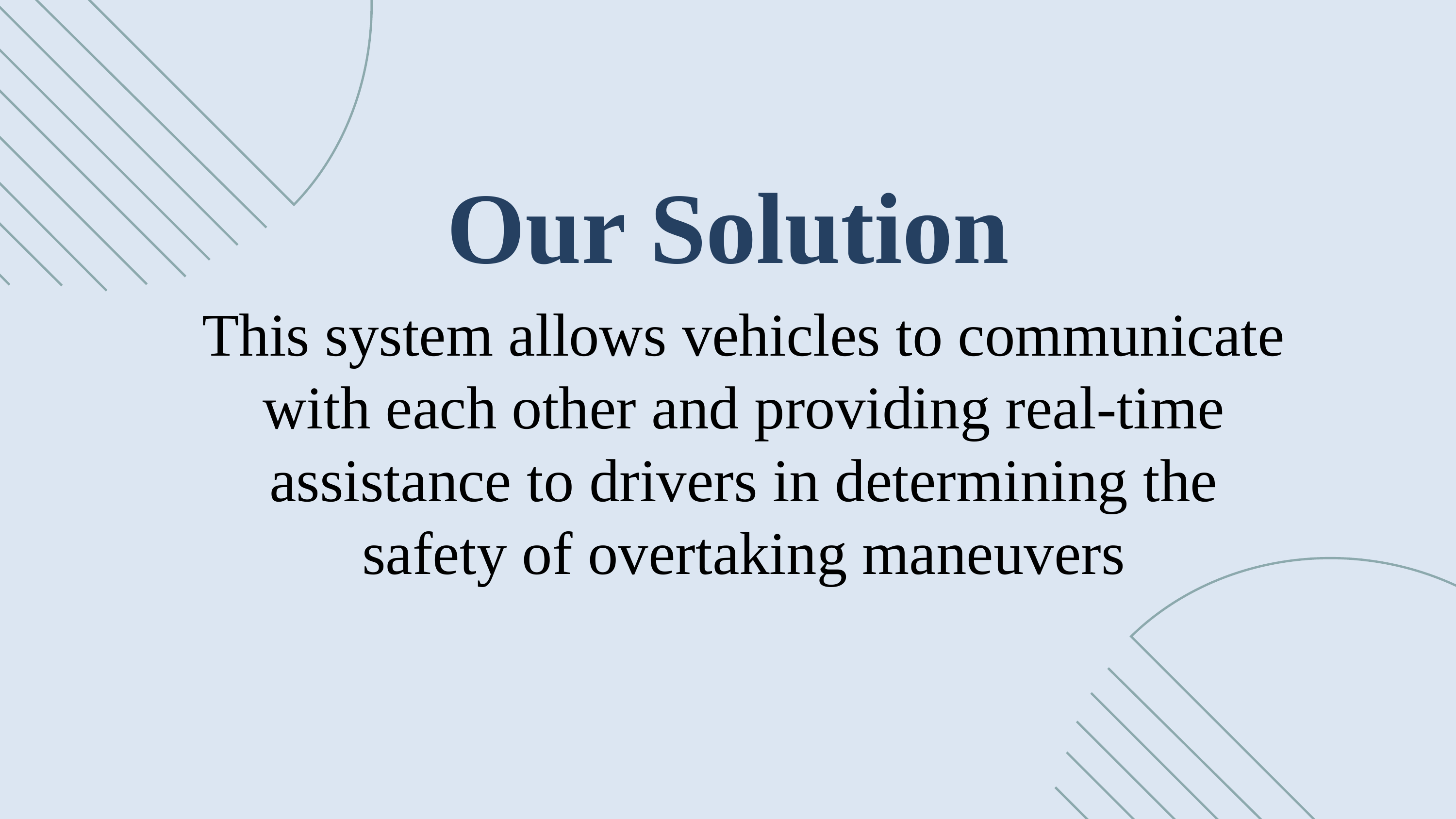

Our Solution
This system allows vehicles to communicate with each other and providing real-time assistance to drivers in determining the safety of overtaking maneuvers